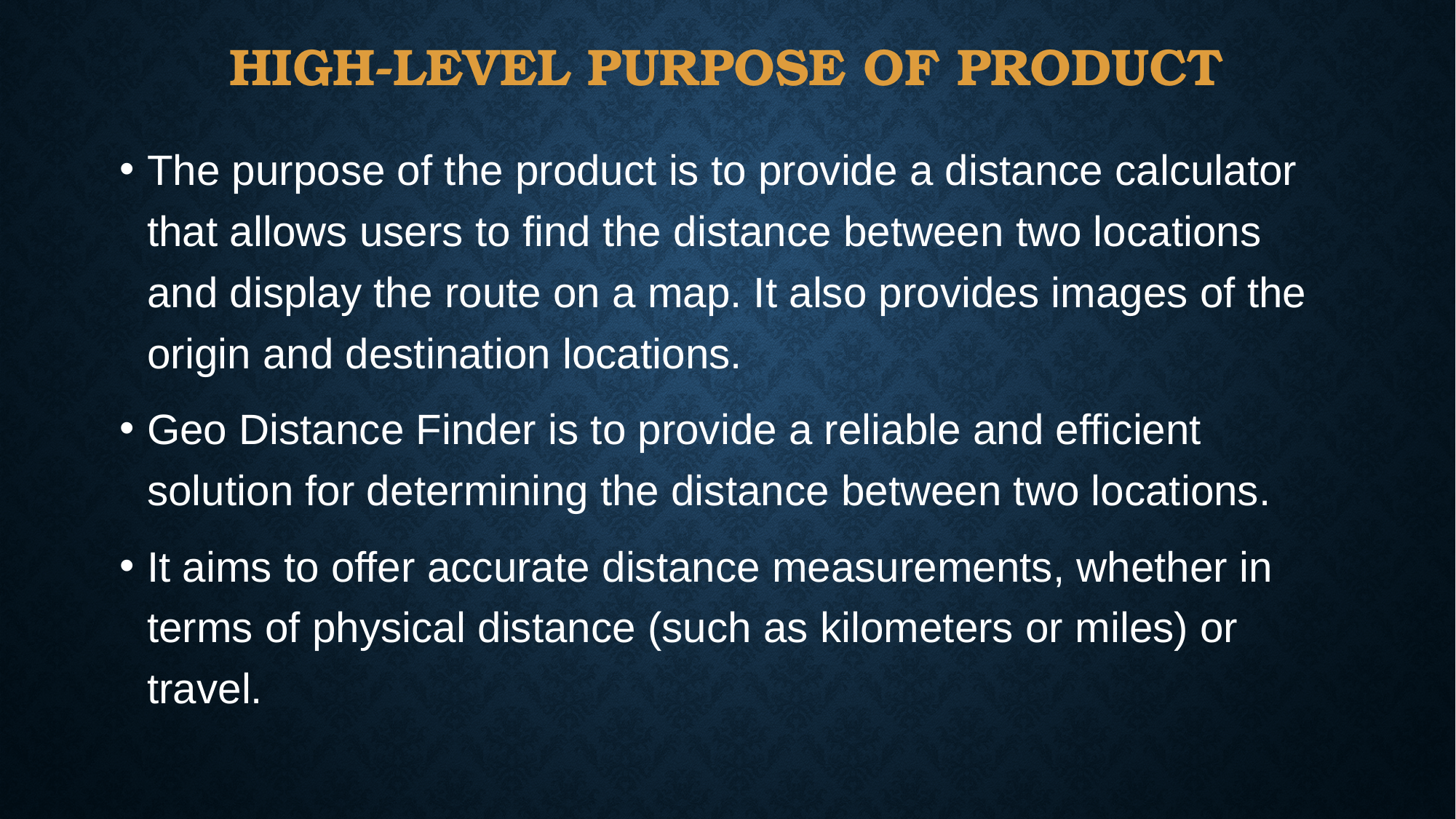

# High-Level purpose of product
The purpose of the product is to provide a distance calculator that allows users to find the distance between two locations and display the route on a map. It also provides images of the origin and destination locations.
Geo Distance Finder is to provide a reliable and efficient solution for determining the distance between two locations.
It aims to offer accurate distance measurements, whether in terms of physical distance (such as kilometers or miles) or travel.